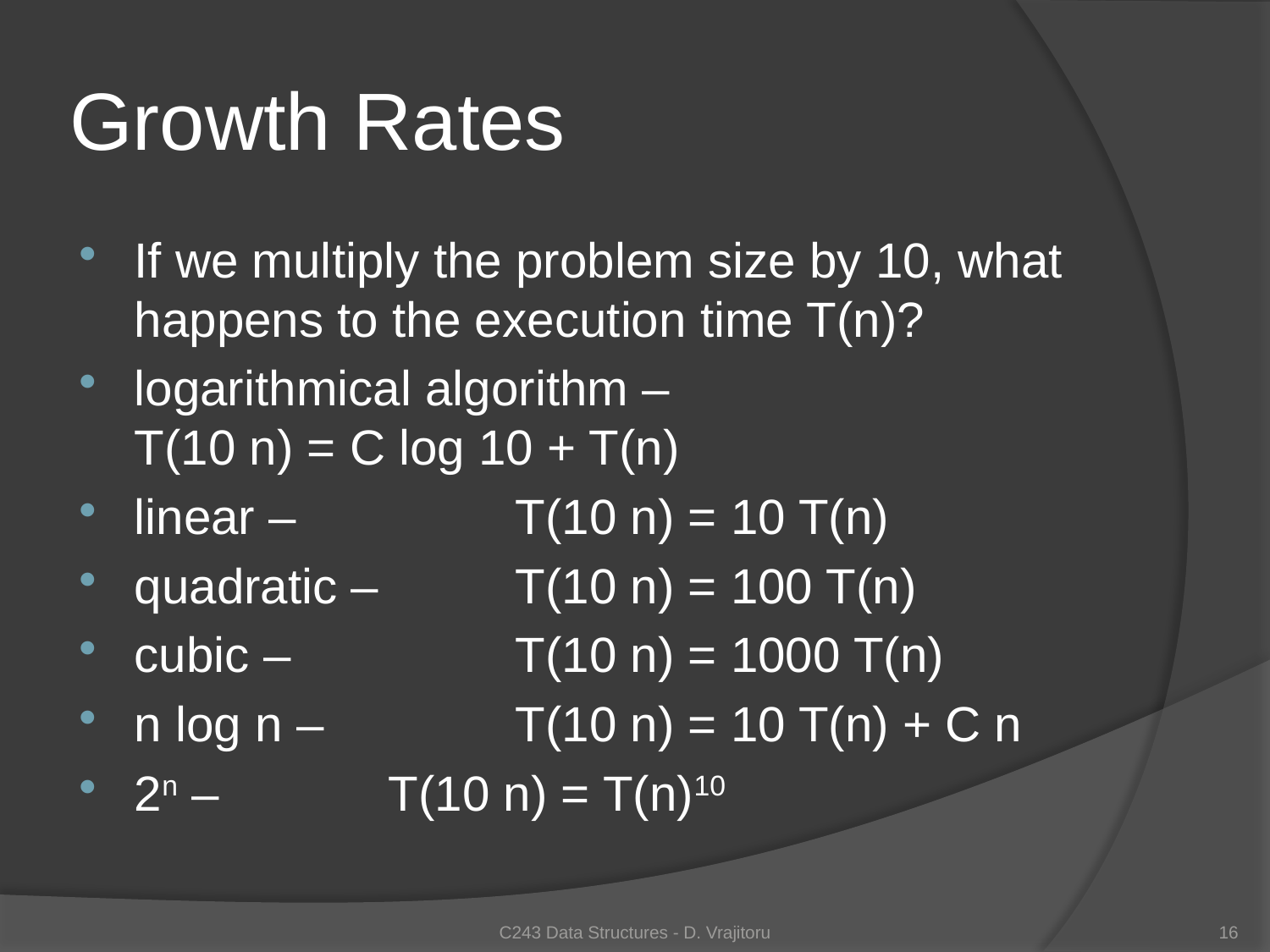

# Growth Rates
If we multiply the problem size by 10, what happens to the execution time T(n)?
logarithmical algorithm –
T(10 n) = C log 10 + T(n)
linear – 		T(10 n) = 10 T(n)
quadratic – 	T(10 n) = 100 T(n)
cubic – 		T(10 n) = 1000 T(n)
n log n –		T(10 n) = 10 T(n) + C n
2n – 		T(10 n) = T(n)10
C243 Data Structures - D. Vrajitoru
16